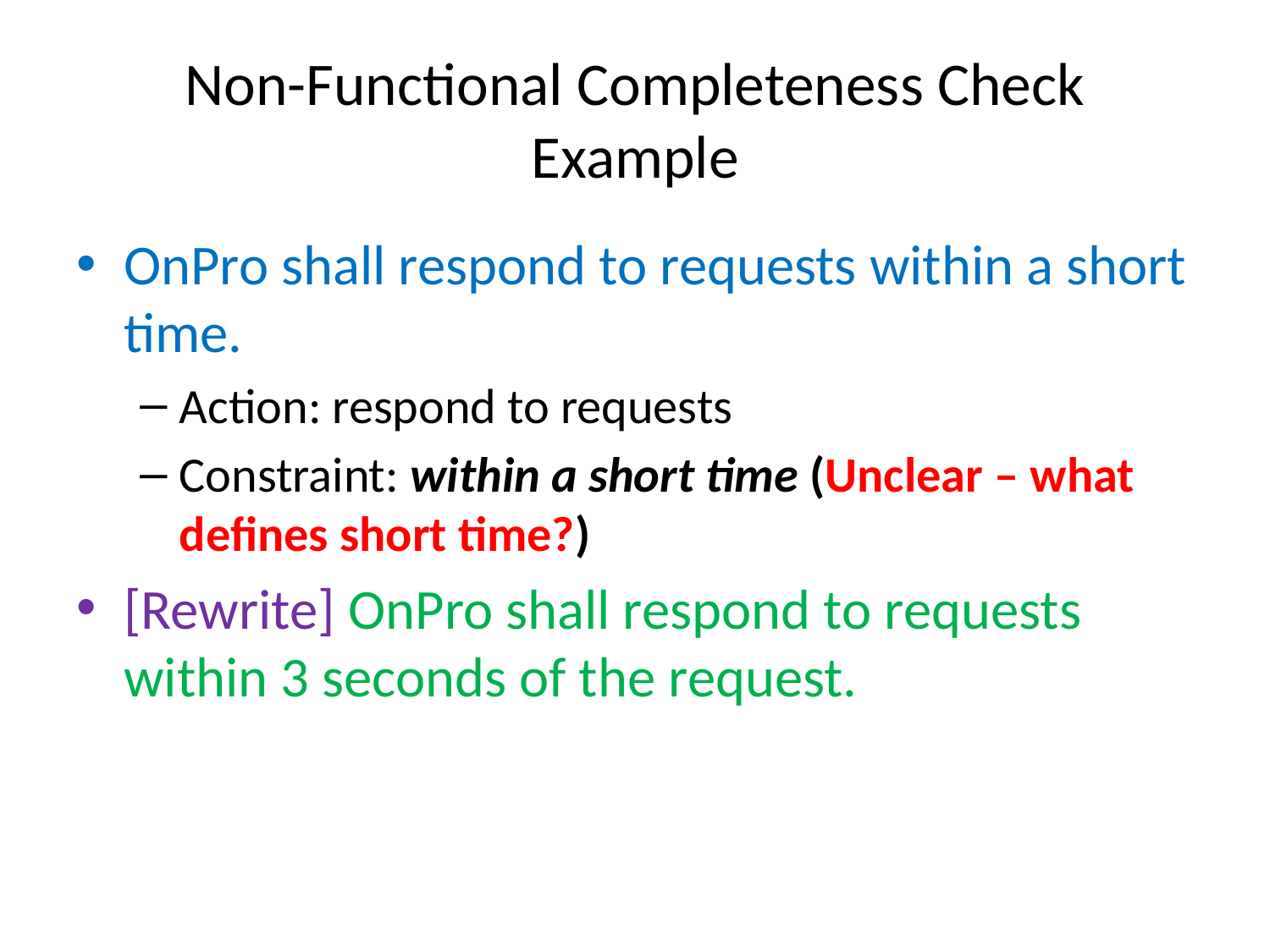

# Non-Functional Completeness Check Example
OnPro shall respond to requests within a short time.
Action: respond to requests
Constraint: within a short time (Unclear – what defines short time?)
[Rewrite] OnPro shall respond to requests within 3 seconds of the request.